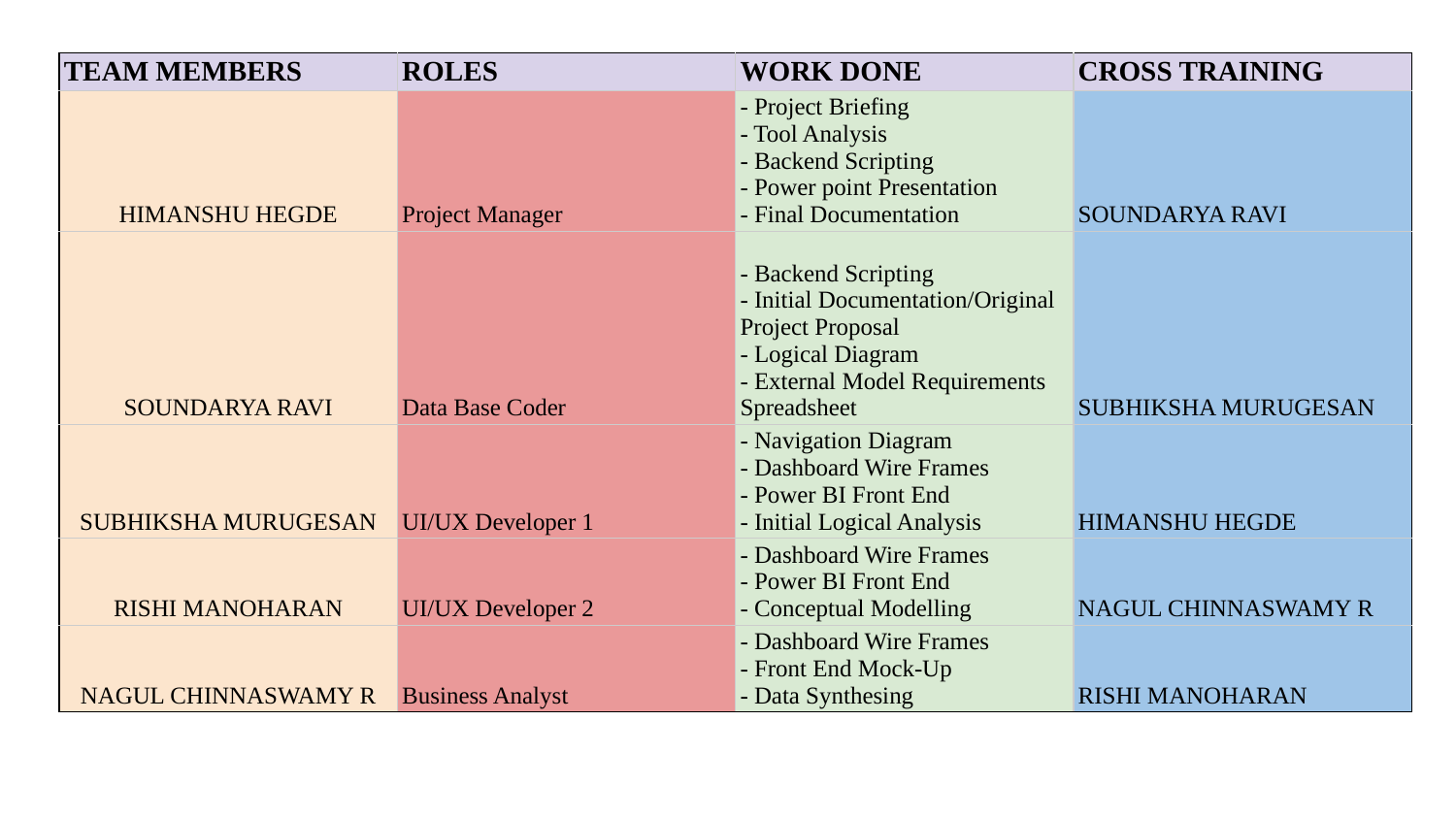

| TEAM MEMBERS | ROLES | WORK DONE | CROSS TRAINING |
| --- | --- | --- | --- |
| HIMANSHU HEGDE | Project Manager | - Project Briefing - Tool Analysis - Backend Scripting - Power point Presentation - Final Documentation | SOUNDARYA RAVI |
| SOUNDARYA RAVI | Data Base Coder | - Backend Scripting - Initial Documentation/Original Project Proposal - Logical Diagram - External Model Requirements Spreadsheet | SUBHIKSHA MURUGESAN |
| SUBHIKSHA MURUGESAN | UI/UX Developer 1 | - Navigation Diagram - Dashboard Wire Frames - Power BI Front End - Initial Logical Analysis | HIMANSHU HEGDE |
| RISHI MANOHARAN | UI/UX Developer 2 | - Dashboard Wire Frames - Power BI Front End - Conceptual Modelling | NAGUL CHINNASWAMY R |
| NAGUL CHINNASWAMY R | Business Analyst | - Dashboard Wire Frames - Front End Mock-Up - Data Synthesing | RISHI MANOHARAN |